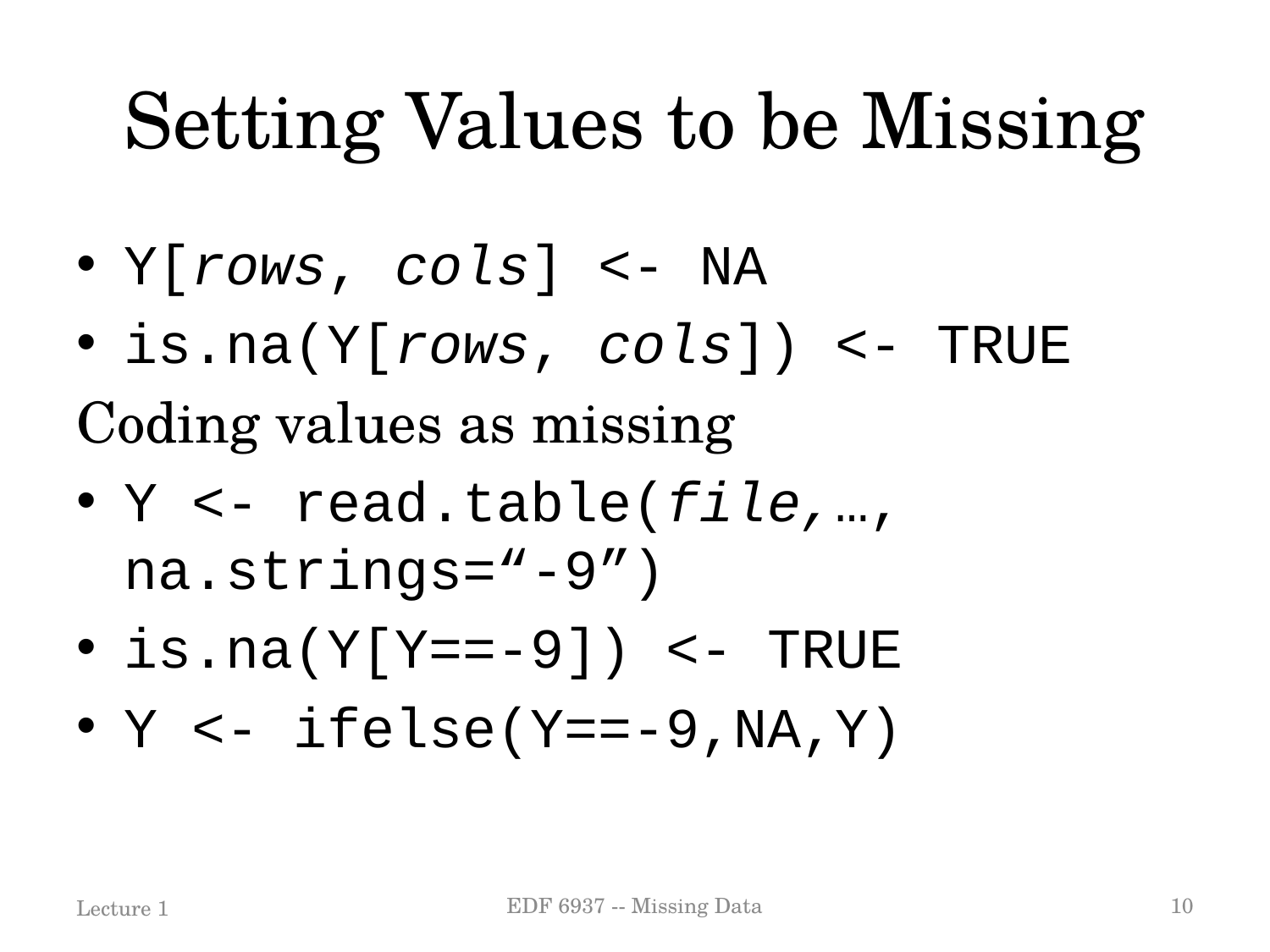

# Setting Values to be Missing
Y[rows, cols] <- NA
is.na(Y[rows, cols]) <- TRUE
Coding values as missing
Y <- read.table(file,…, na.strings=“-9”)
is.na(Y[Y==-9]) <- TRUE
Y <- ifelse(Y==-9,NA,Y)

Lecture 1
EDF 6937 -- Missing Data
10